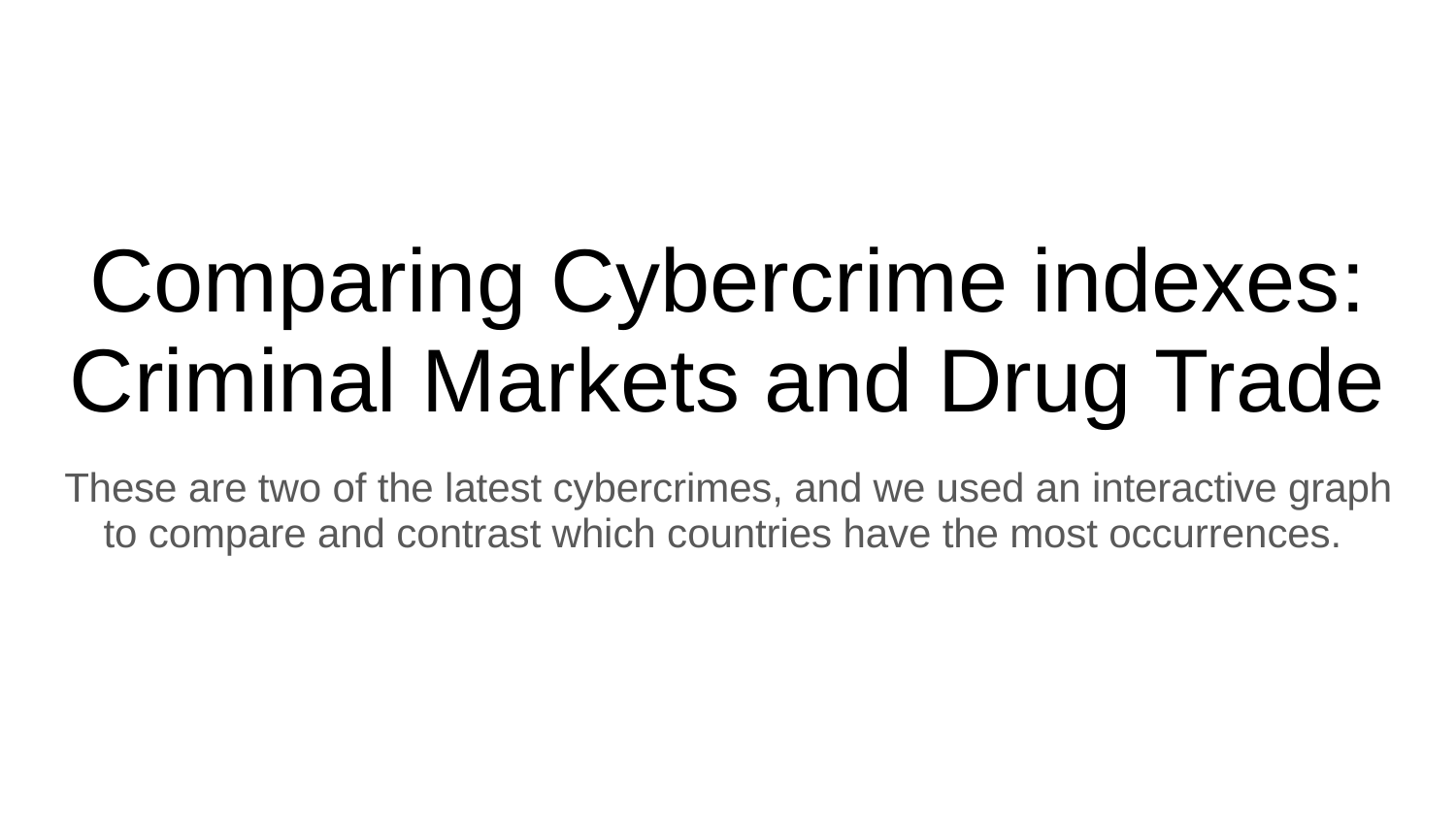

# Comparing Cybercrime indexes: Criminal Markets and Drug Trade
These are two of the latest cybercrimes, and we used an interactive graph to compare and contrast which countries have the most occurrences.